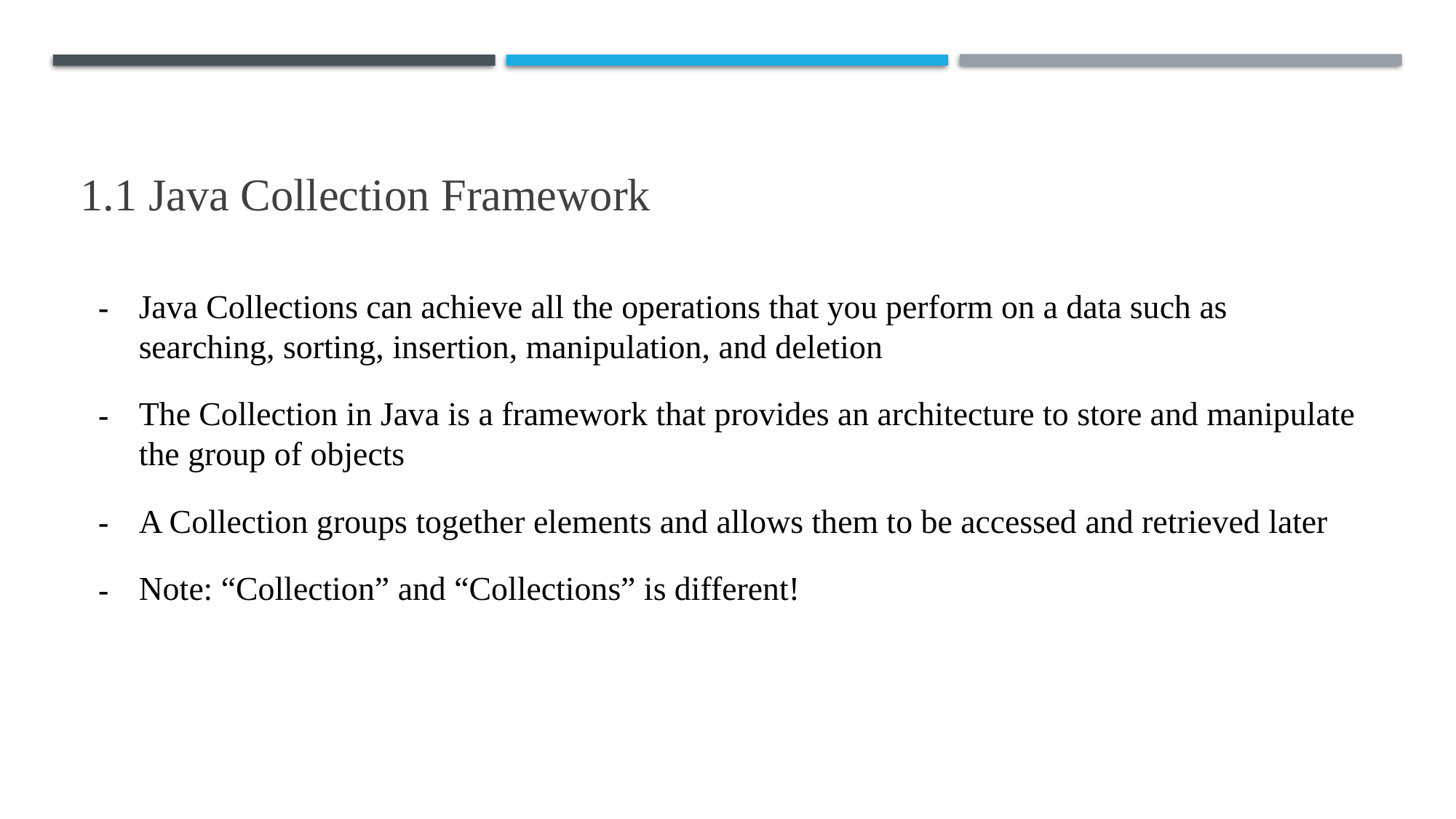

1.1 Java Collection Framework
Java Collections can achieve all the operations that you perform on a data such as searching, sorting, insertion, manipulation, and deletion
The Collection in Java is a framework that provides an architecture to store and manipulate the group of objects
A Collection groups together elements and allows them to be accessed and retrieved later
Note: “Collection” and “Collections” is different!